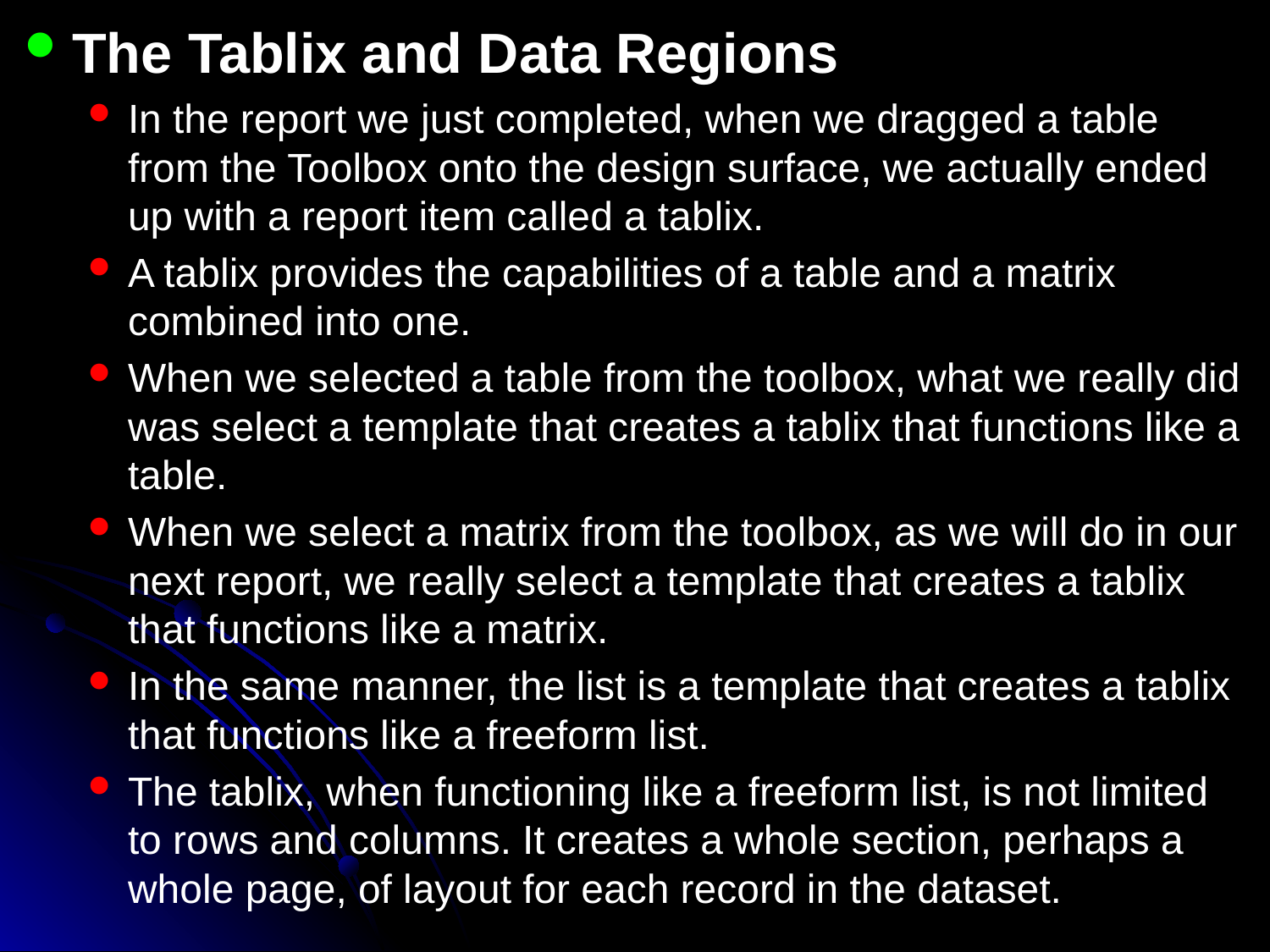

The Tablix and Data Regions
In the report we just completed, when we dragged a table from the Toolbox onto the design surface, we actually ended up with a report item called a tablix.
A tablix provides the capabilities of a table and a matrix combined into one.
When we selected a table from the toolbox, what we really did was select a template that creates a tablix that functions like a table.
When we select a matrix from the toolbox, as we will do in our next report, we really select a template that creates a tablix that functions like a matrix.
In the same manner, the list is a template that creates a tablix that functions like a freeform list.
The tablix, when functioning like a freeform list, is not limited to rows and columns. It creates a whole section, perhaps a whole page, of layout for each record in the dataset.